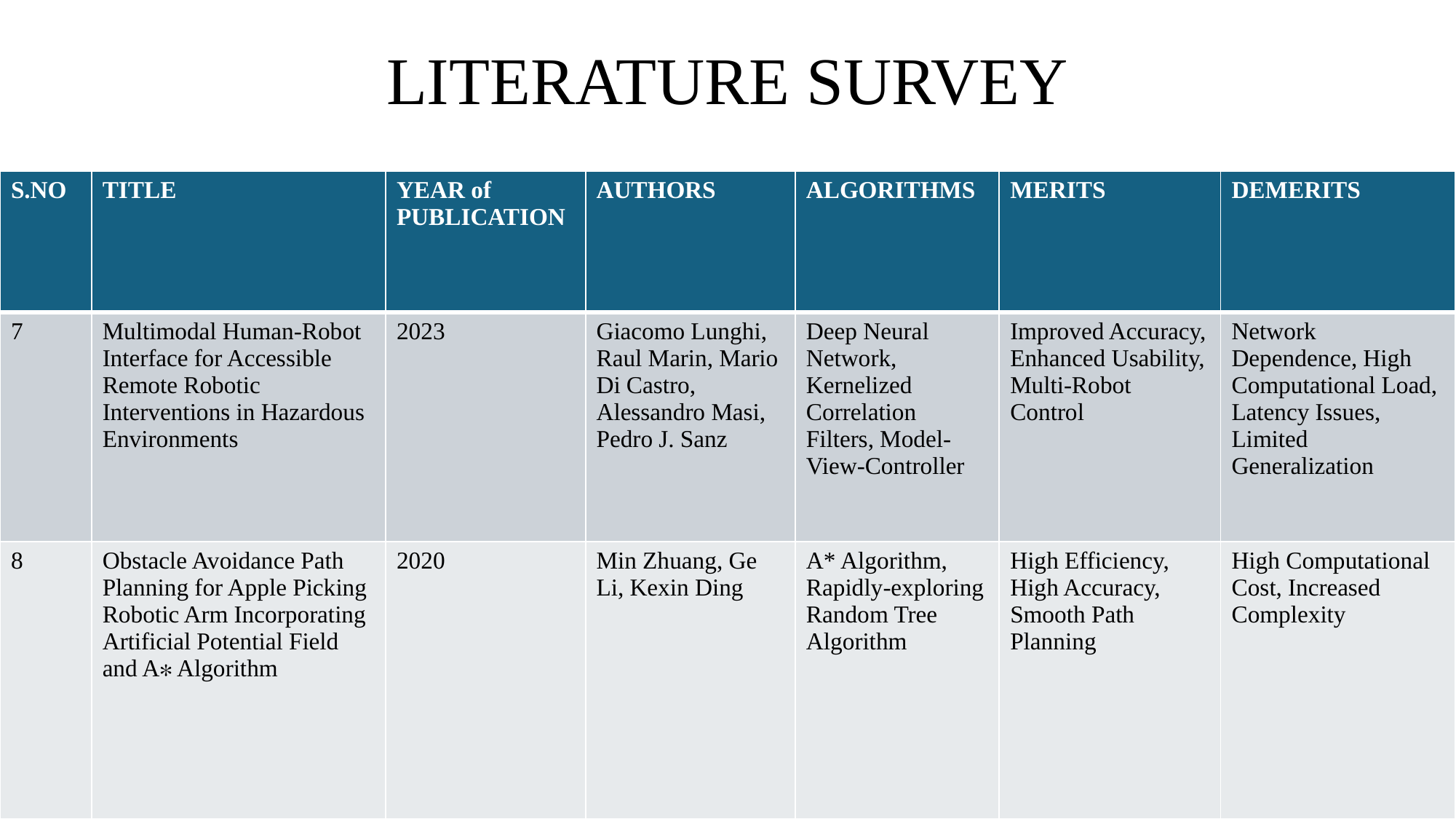

# LITERATURE SURVEY
| S.NO | TITLE | YEAR of PUBLICATION | AUTHORS | ALGORITHMS | MERITS | DEMERITS |
| --- | --- | --- | --- | --- | --- | --- |
| 7 | Multimodal Human-Robot Interface for Accessible Remote Robotic Interventions in Hazardous Environments | 2023 | Giacomo Lunghi, Raul Marin, Mario Di Castro, Alessandro Masi, Pedro J. Sanz | Deep Neural Network, Kernelized Correlation Filters, Model-View-Controller | Improved Accuracy, Enhanced Usability, Multi-Robot Control | Network Dependence, High Computational Load, Latency Issues, Limited Generalization |
| 8 | Obstacle Avoidance Path Planning for Apple Picking Robotic Arm Incorporating Artificial Potential Field and A∗ Algorithm | 2020 | Min Zhuang, Ge Li, Kexin Ding | A\* Algorithm, Rapidly-exploring Random Tree Algorithm | High Efficiency, High Accuracy, Smooth Path Planning | High Computational Cost, Increased Complexity |

9